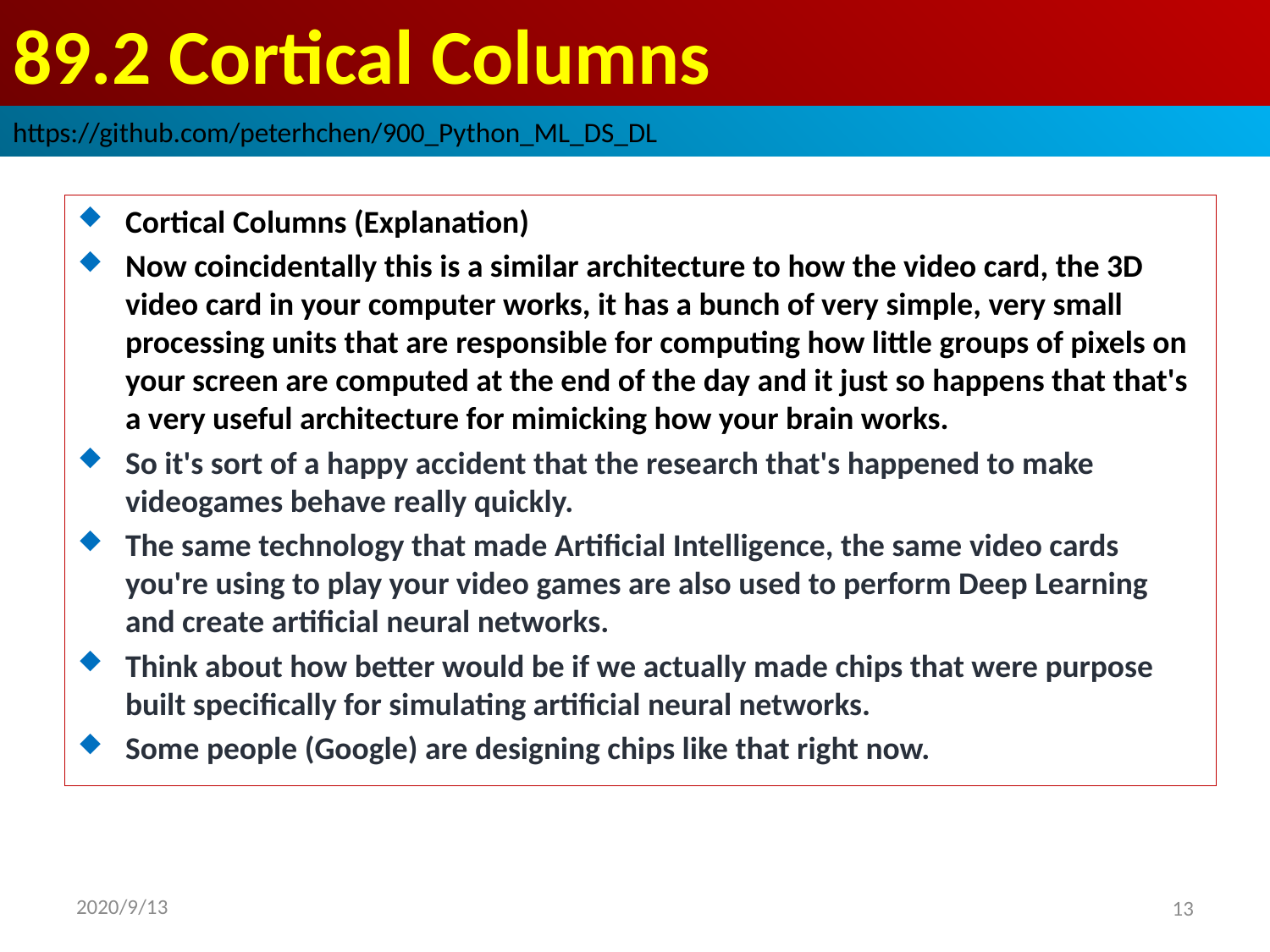

# 89.2 Cortical Columns
https://github.com/peterhchen/900_Python_ML_DS_DL
Cortical Columns (Explanation)
Now coincidentally this is a similar architecture to how the video card, the 3D video card in your computer works, it has a bunch of very simple, very small processing units that are responsible for computing how little groups of pixels on your screen are computed at the end of the day and it just so happens that that's a very useful architecture for mimicking how your brain works.
So it's sort of a happy accident that the research that's happened to make videogames behave really quickly.
The same technology that made Artificial Intelligence, the same video cards you're using to play your video games are also used to perform Deep Learning and create artificial neural networks.
Think about how better would be if we actually made chips that were purpose built specifically for simulating artificial neural networks.
Some people (Google) are designing chips like that right now.
2020/9/13
13